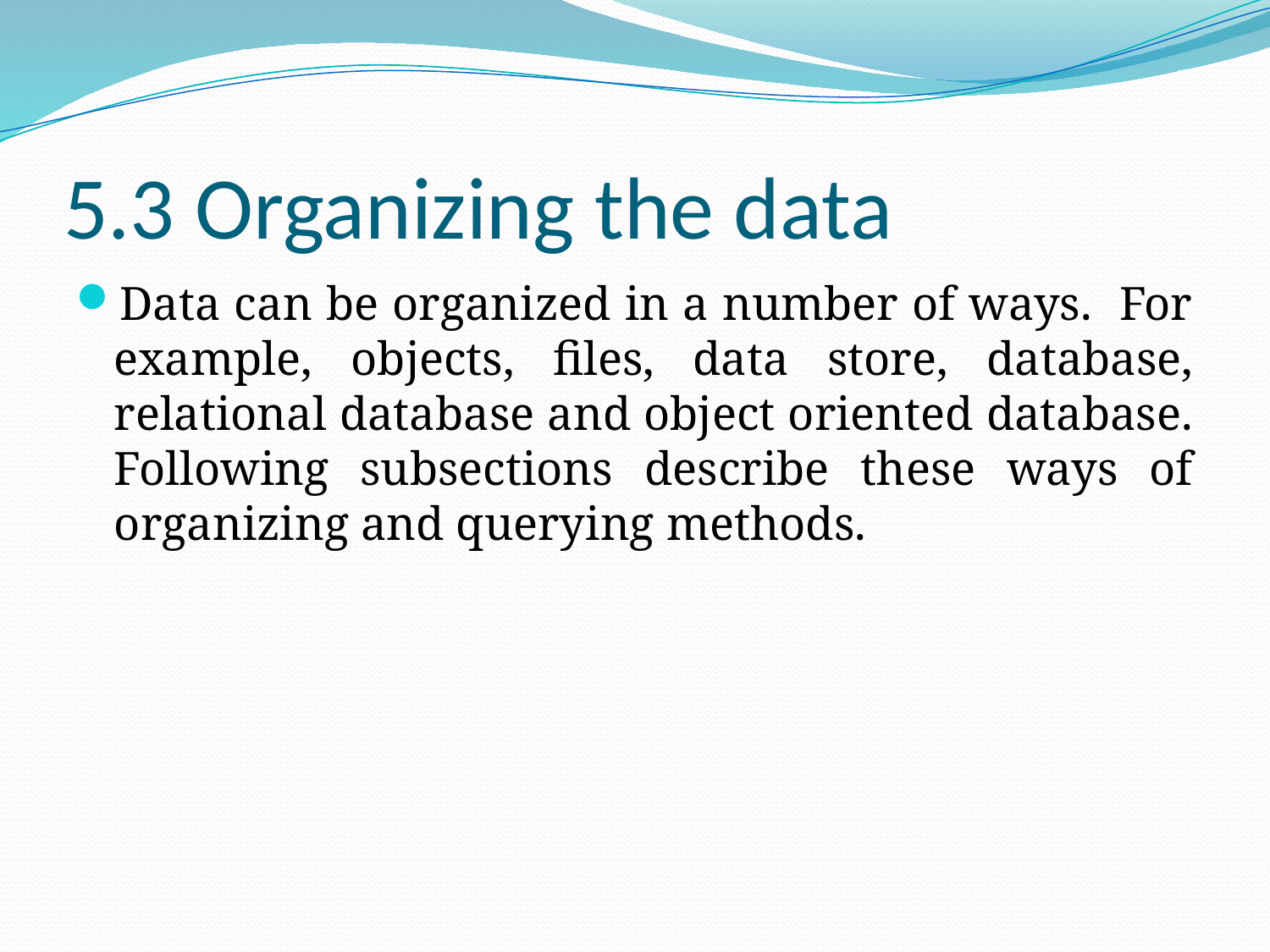

# 5.3 Organizing the data
Data can be organized in a number of ways.  For example, objects, files, data store, database, relational database and object oriented database. Following subsections describe these ways of organizing and querying methods.